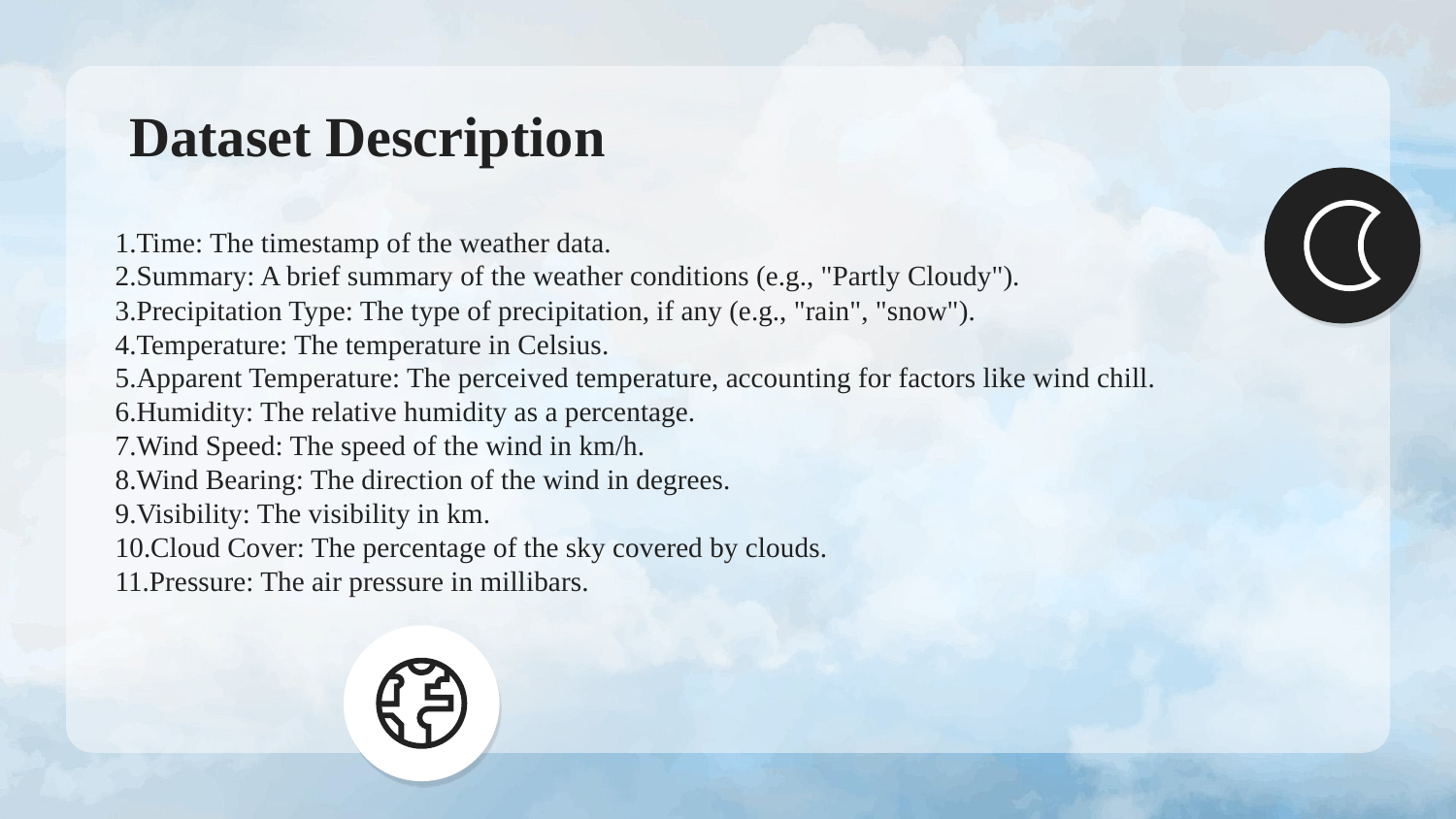

# Dataset Description

1.Time: The timestamp of the weather data.
2.Summary: A brief summary of the weather conditions (e.g., "Partly Cloudy").
3.Precipitation Type: The type of precipitation, if any (e.g., "rain", "snow").
4.Temperature: The temperature in Celsius.
5.Apparent Temperature: The perceived temperature, accounting for factors like wind chill.
6.Humidity: The relative humidity as a percentage.
7.Wind Speed: The speed of the wind in km/h.
8.Wind Bearing: The direction of the wind in degrees.
9.Visibility: The visibility in km.
10.Cloud Cover: The percentage of the sky covered by clouds.
11.Pressure: The air pressure in millibars.